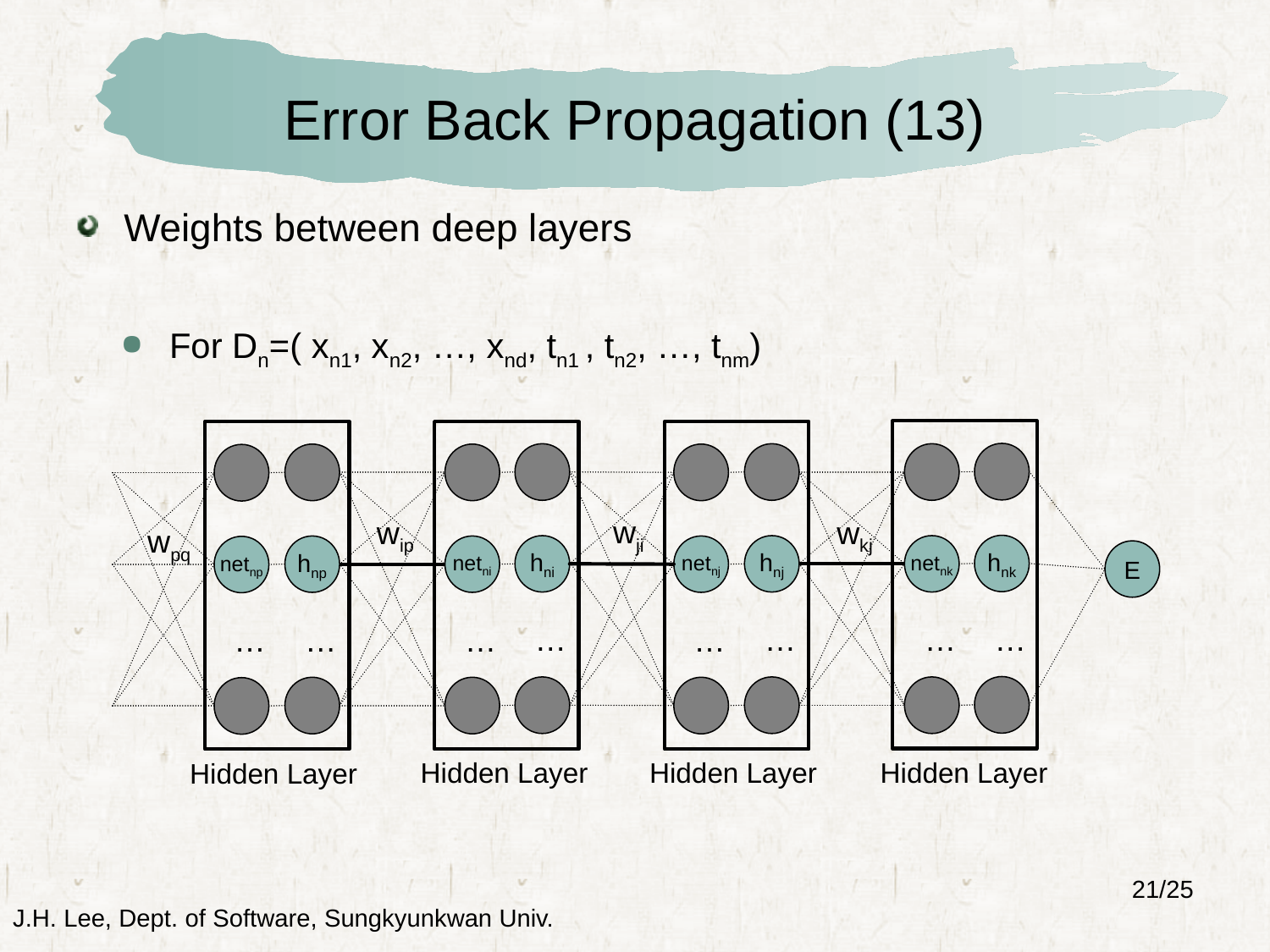

# Error Back Propagation (13)
Weights between deep layers

For Dn=( xn1, xn2, …, xnd, tn1 , tn2, …, tnm)

wji
wkj
wip
wpq
hnk
hni
hnj
netnk
hnp
netni
netnj
netnp
E
…
…
…
…
…
…
…
…

Hidden Layer
Hidden Layer
Hidden Layer
Hidden Layer
21/25
J.H. Lee, Dept. of Software, Sungkyunkwan Univ.